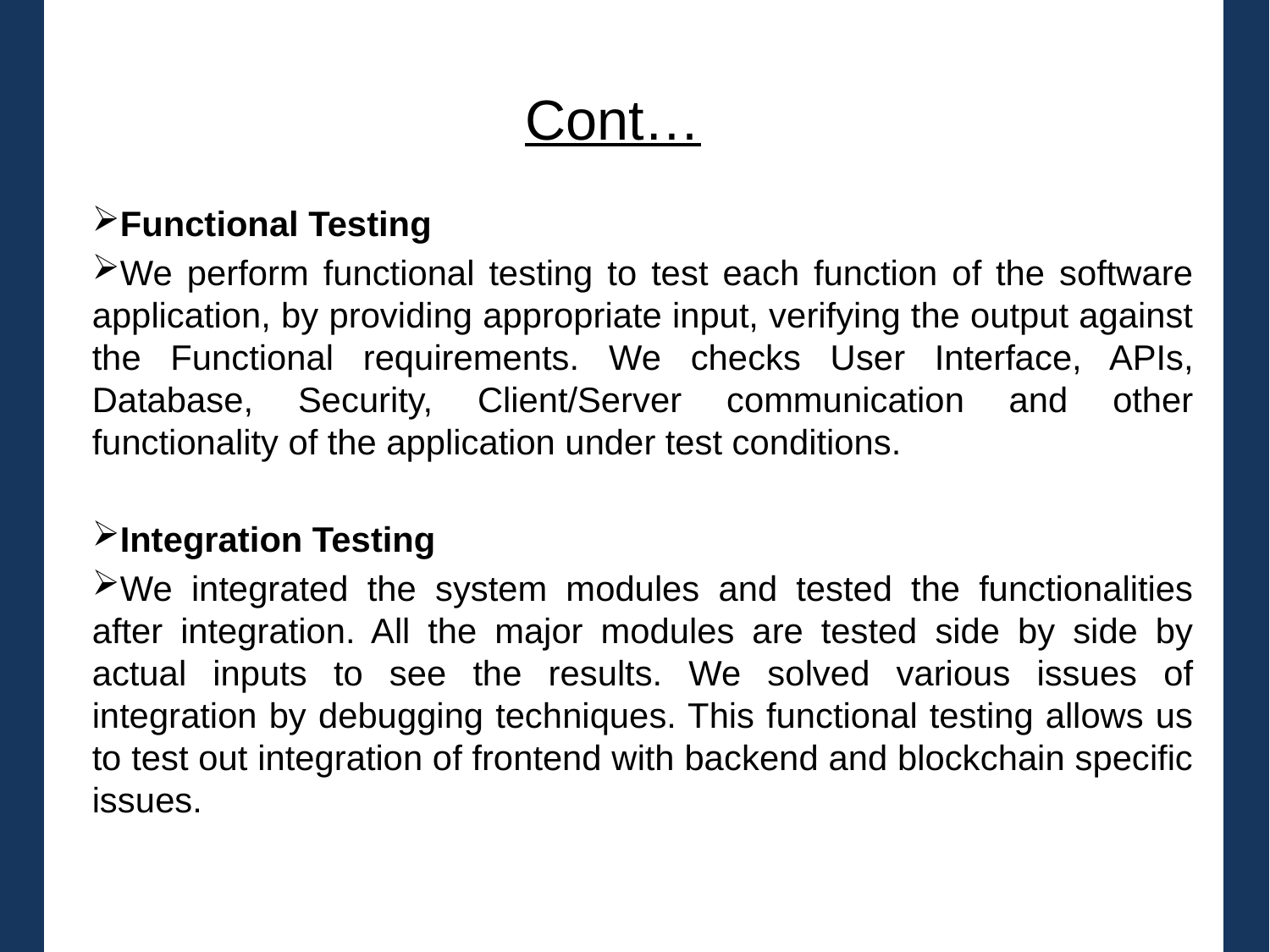

# Cont…
Functional Testing
We perform functional testing to test each function of the software application, by providing appropriate input, verifying the output against the Functional requirements. We checks User Interface, APIs, Database, Security, Client/Server communication and other functionality of the application under test conditions.

Integration Testing
We integrated the system modules and tested the functionalities after integration. All the major modules are tested side by side by actual inputs to see the results. We solved various issues of integration by debugging techniques. This functional testing allows us to test out integration of frontend with backend and blockchain specific issues.